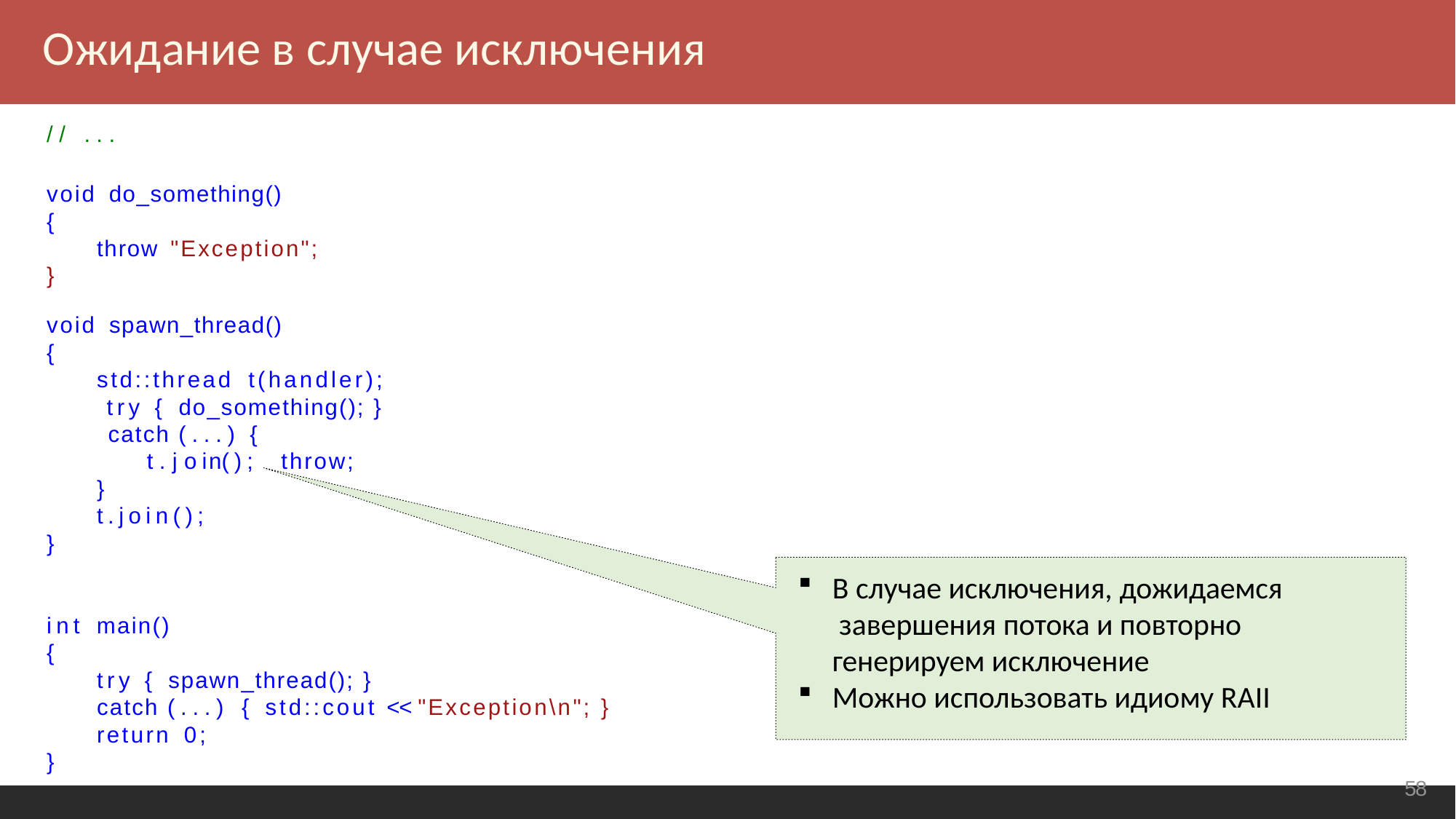

Ожидание в случае исключения
// ...

void do_something()
{
throw "Exception";
}
void spawn_thread()
{
std::thread t(handler);  try { do_something(); }  catch (...) {
t.join();  throw;
}
t.join();
}

В случае исключения, дожидаемся  завершения потока и повторно
генерируем исключение
Можно использовать идиому RAII
int main()
{
try { spawn_thread(); }
catch (...) { std::cout << "Exception\n"; }  return 0;
}
58